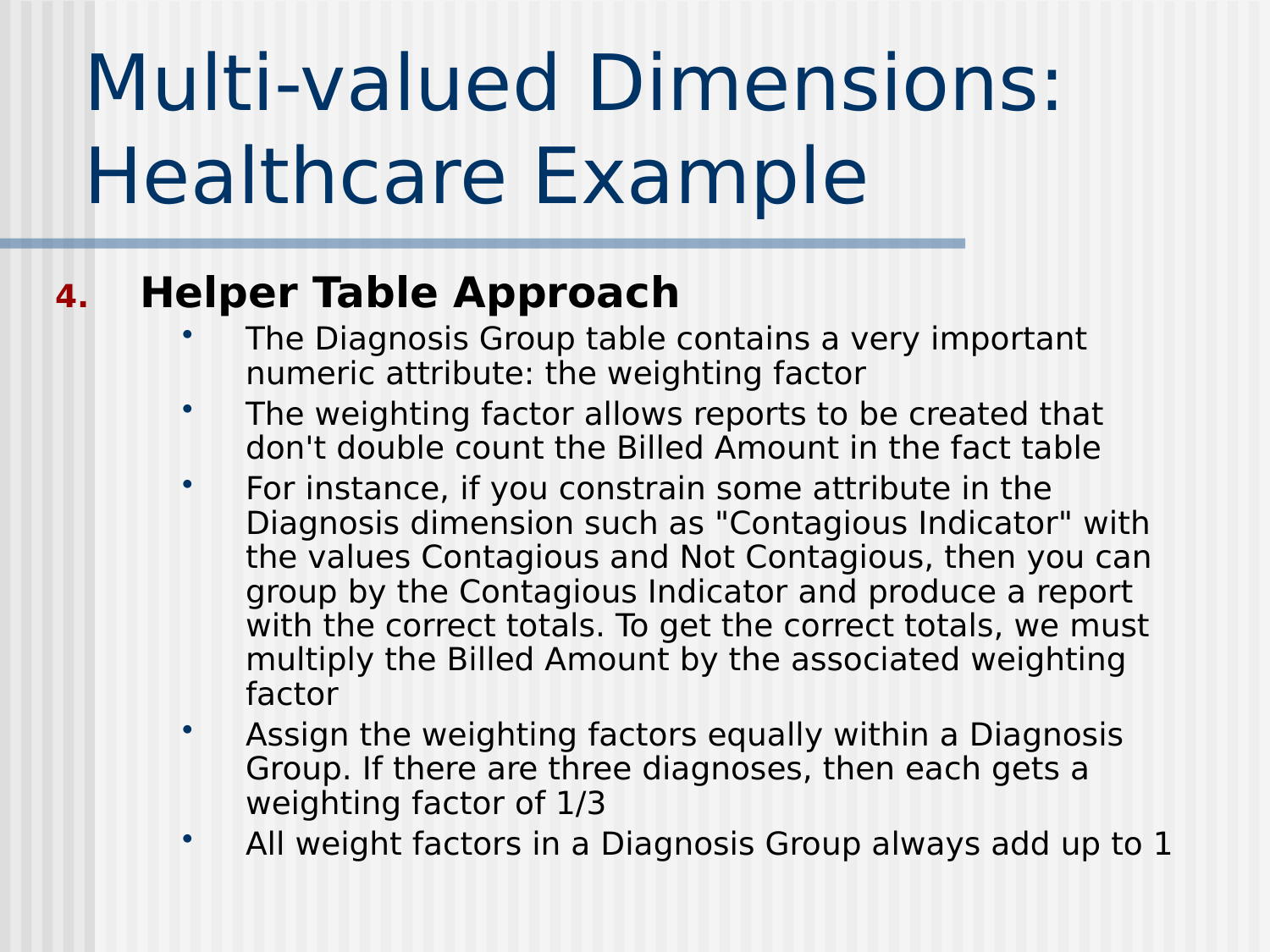

# Multi-valued Dimensions: Healthcare Example
Helper Table Approach
The Diagnosis Group table contains a very important numeric attribute: the weighting factor
The weighting factor allows reports to be created that don't double count the Billed Amount in the fact table
For instance, if you constrain some attribute in the Diagnosis dimension such as "Contagious Indicator" with the values Contagious and Not Contagious, then you can group by the Contagious Indicator and produce a report with the correct totals. To get the correct totals, we must multiply the Billed Amount by the associated weighting factor
Assign the weighting factors equally within a Diagnosis Group. If there are three diagnoses, then each gets a weighting factor of 1/3
All weight factors in a Diagnosis Group always add up to 1